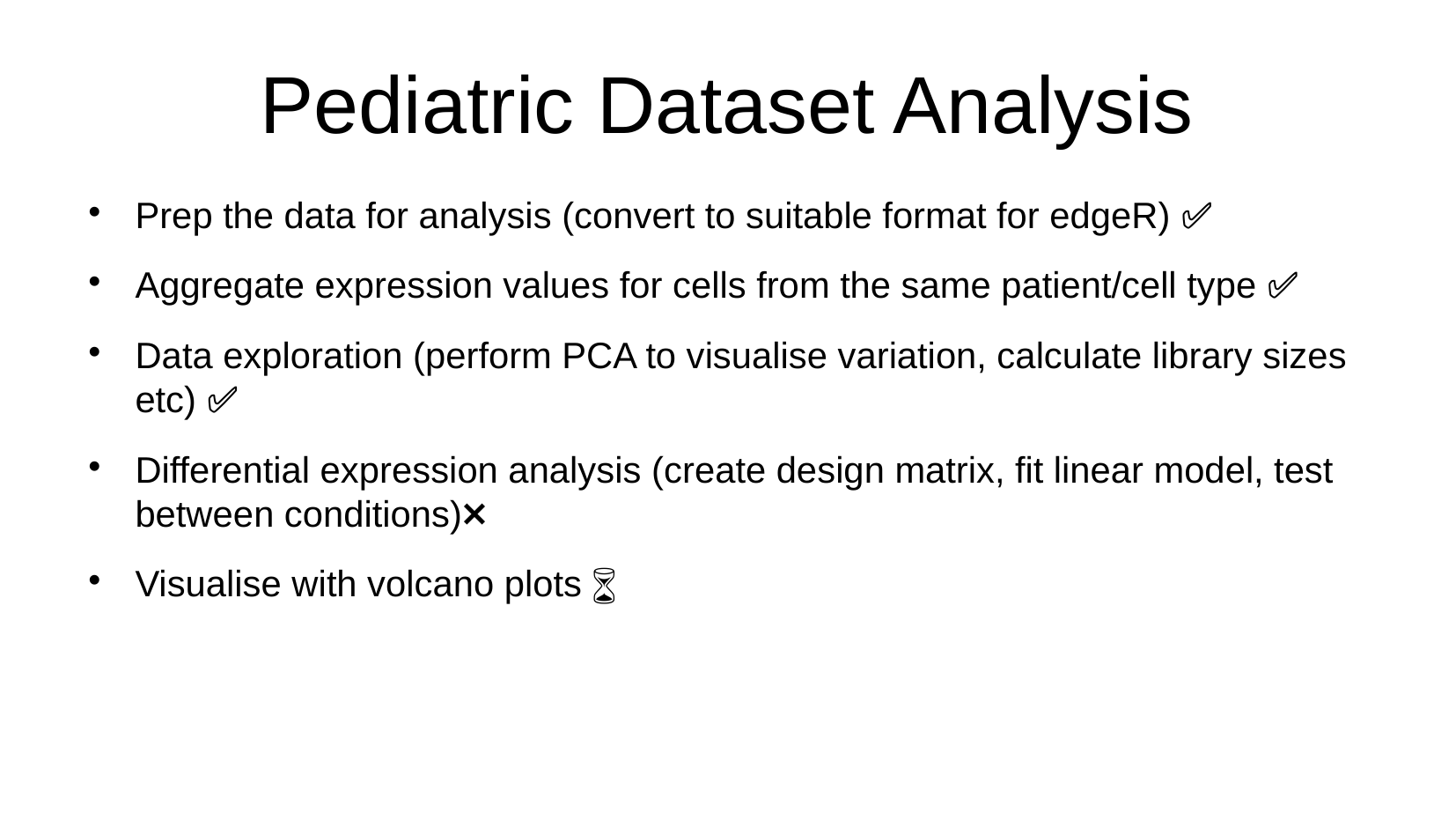

# Pediatric Dataset Analysis
Prep the data for analysis (convert to suitable format for edgeR) ✅
Aggregate expression values for cells from the same patient/cell type ✅
Data exploration (perform PCA to visualise variation, calculate library sizes etc) ✅
Differential expression analysis (create design matrix, fit linear model, test between conditions)❌
Visualise with volcano plots ⌛